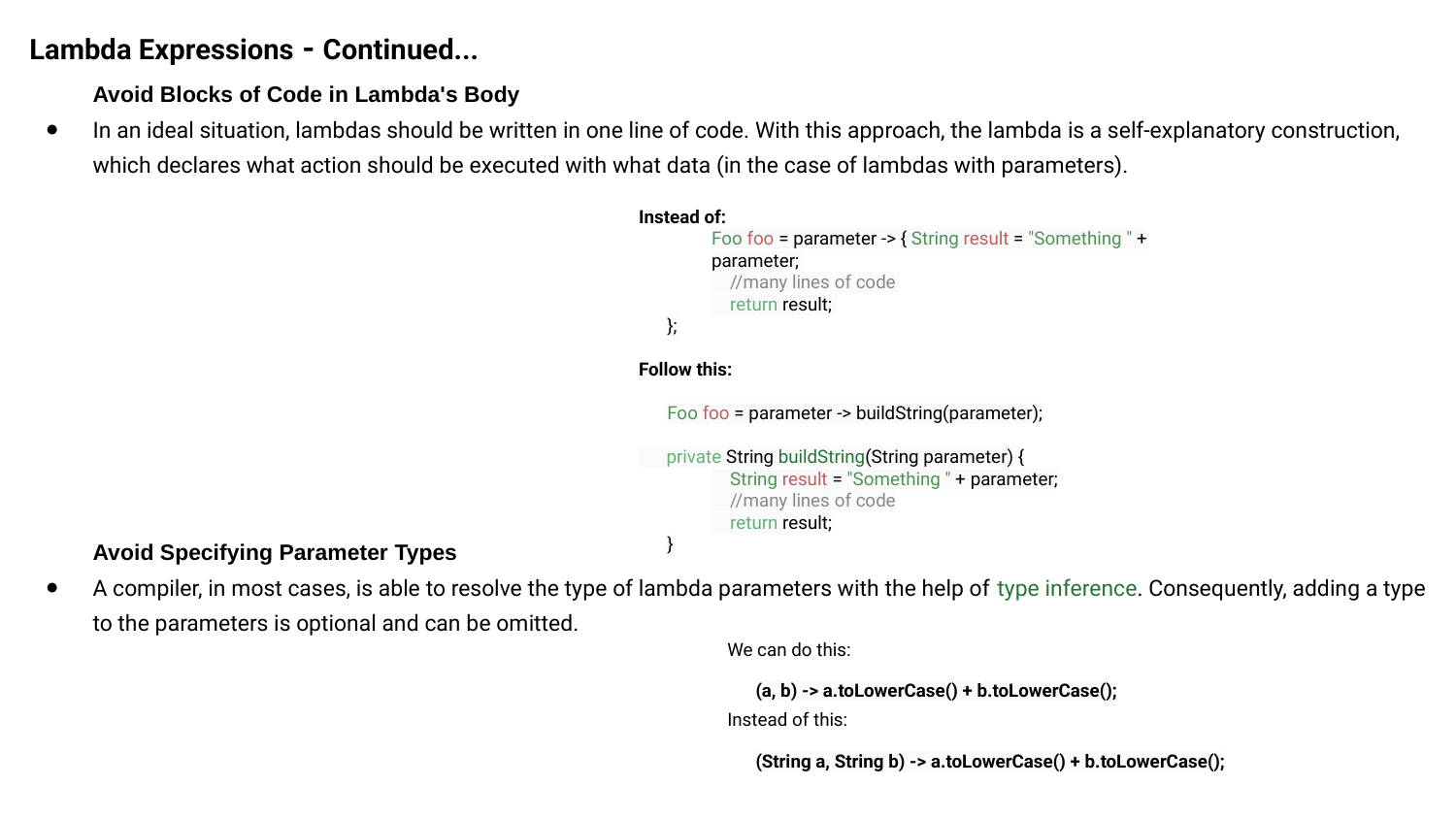

Lambda Expressions - Continued...
Avoid Blocks of Code in Lambda's Body
In an ideal situation, lambdas should be written in one line of code. With this approach, the lambda is a self-explanatory construction, which declares what action should be executed with what data (in the case of lambdas with parameters).

Avoid Specifying Parameter Types
A compiler, in most cases, is able to resolve the type of lambda parameters with the help of type inference. Consequently, adding a type to the parameters is optional and can be omitted.

Instead of:
Foo foo = parameter -> { String result = "Something " + parameter;
    //many lines of code
    return result;
};

Follow this:

Foo foo = parameter -> buildString(parameter);

      private String buildString(String parameter) {
    String result = "Something " + parameter;
    //many lines of code
    return result;
}
We can do this:
(a, b) -> a.toLowerCase() + b.toLowerCase();
Instead of this:
(String a, String b) -> a.toLowerCase() + b.toLowerCase();